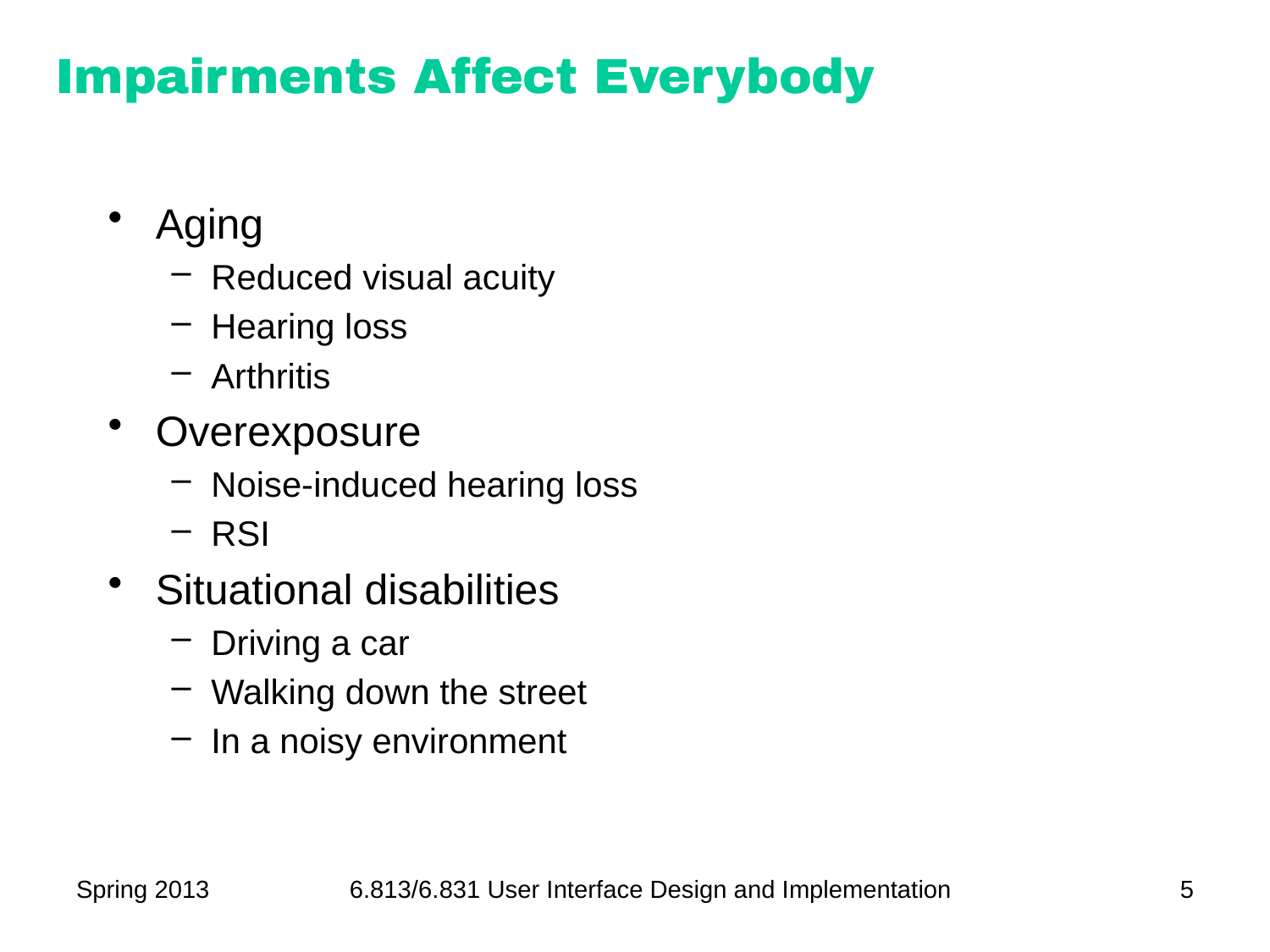

# Impairments Affect Everybody
Aging
Reduced visual acuity
Hearing loss
Arthritis
Overexposure
Noise-induced hearing loss
RSI
Situational disabilities
Driving a car
Walking down the street
In a noisy environment
Spring 2013
6.813/6.831 User Interface Design and Implementation
5